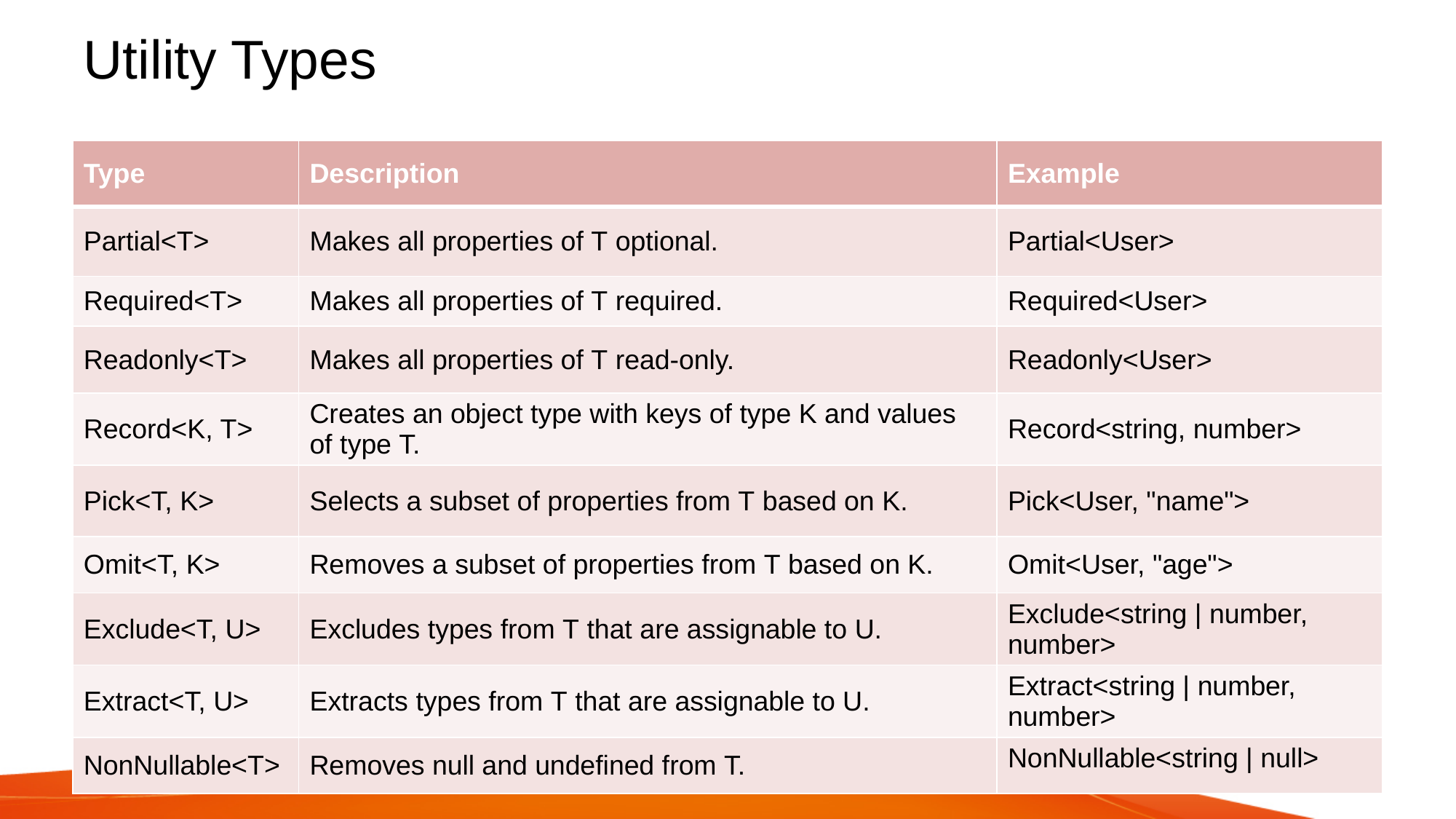

# Utility Types
| Type | Description | Example |
| --- | --- | --- |
| Partial<T> | Makes all properties of T optional. | Partial<User> |
| Required<T> | Makes all properties of T required. | Required<User> |
| Readonly<T> | Makes all properties of T read-only. | Readonly<User> |
| Record<K, T> | Creates an object type with keys of type K and values of type T. | Record<string, number> |
| Pick<T, K> | Selects a subset of properties from T based on K. | Pick<User, "name"> |
| Omit<T, K> | Removes a subset of properties from T based on K. | Omit<User, "age"> |
| Exclude<T, U> | Excludes types from T that are assignable to U. | Exclude<string | number, number> |
| Extract<T, U> | Extracts types from T that are assignable to U. | Extract<string | number, number> |
| NonNullable<T> | Removes null and undefined from T. | NonNullable<string | null> |